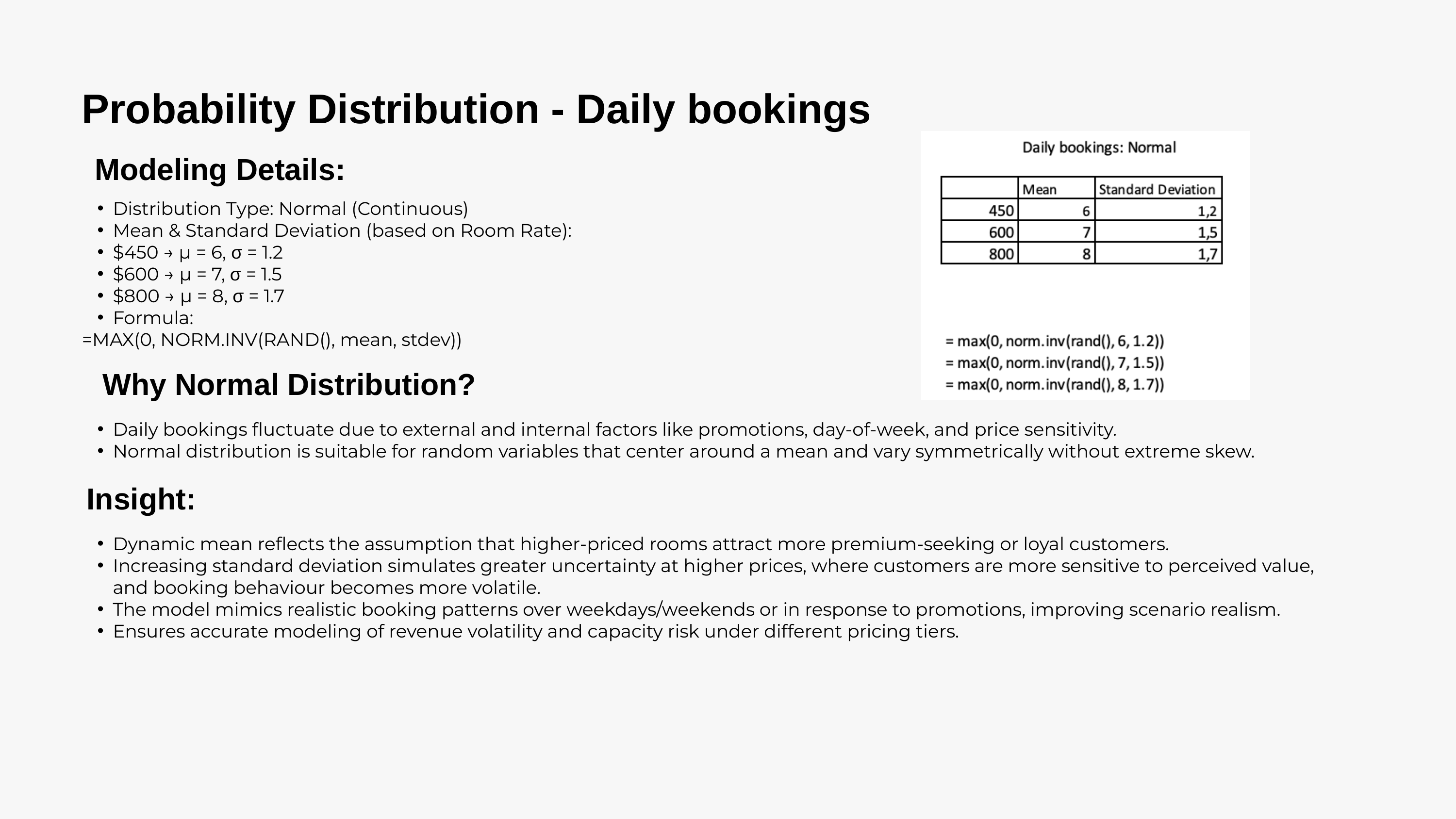

Probability Distribution - Daily bookings

Modeling Details:
Distribution Type: Normal (Continuous)
Mean & Standard Deviation (based on Room Rate):
$450 → μ = 6, σ = 1.2
$600 → μ = 7, σ = 1.5
$800 → μ = 8, σ = 1.7
Formula:
=MAX(0, NORM.INV(RAND(), mean, stdev))
Why Normal Distribution?
Daily bookings fluctuate due to external and internal factors like promotions, day-of-week, and price sensitivity.
Normal distribution is suitable for random variables that center around a mean and vary symmetrically without extreme skew.
Insight:
Dynamic mean reflects the assumption that higher-priced rooms attract more premium-seeking or loyal customers.
Increasing standard deviation simulates greater uncertainty at higher prices, where customers are more sensitive to perceived value, and booking behaviour becomes more volatile.
The model mimics realistic booking patterns over weekdays/weekends or in response to promotions, improving scenario realism.
Ensures accurate modeling of revenue volatility and capacity risk under different pricing tiers.